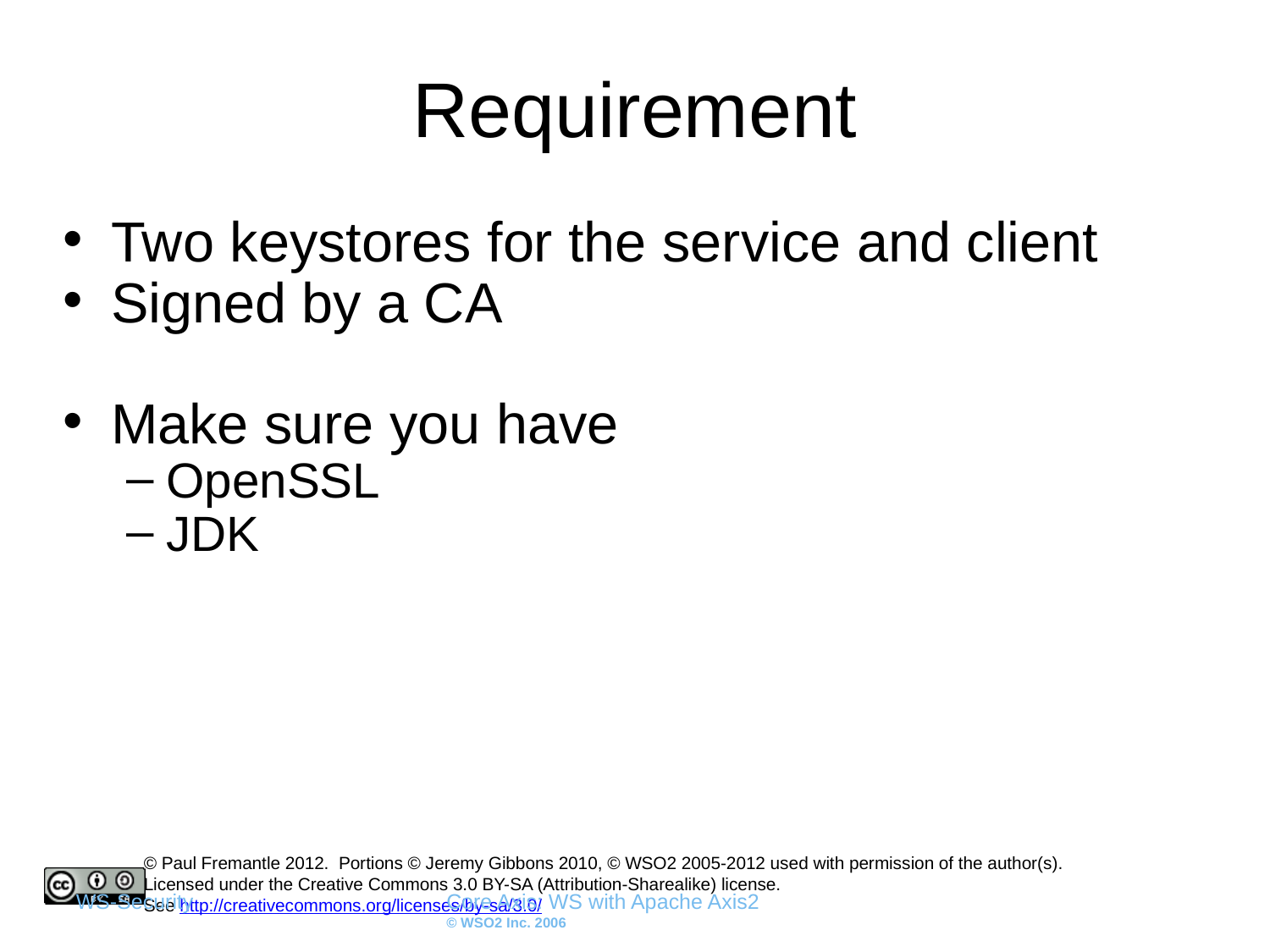

# Requirement
Two keystores for the service and client
Signed by a CA

Make sure you have
OpenSSL
JDK
WS-Security
Core Axis: WS with Apache Axis2
© WSO2 Inc. 2006